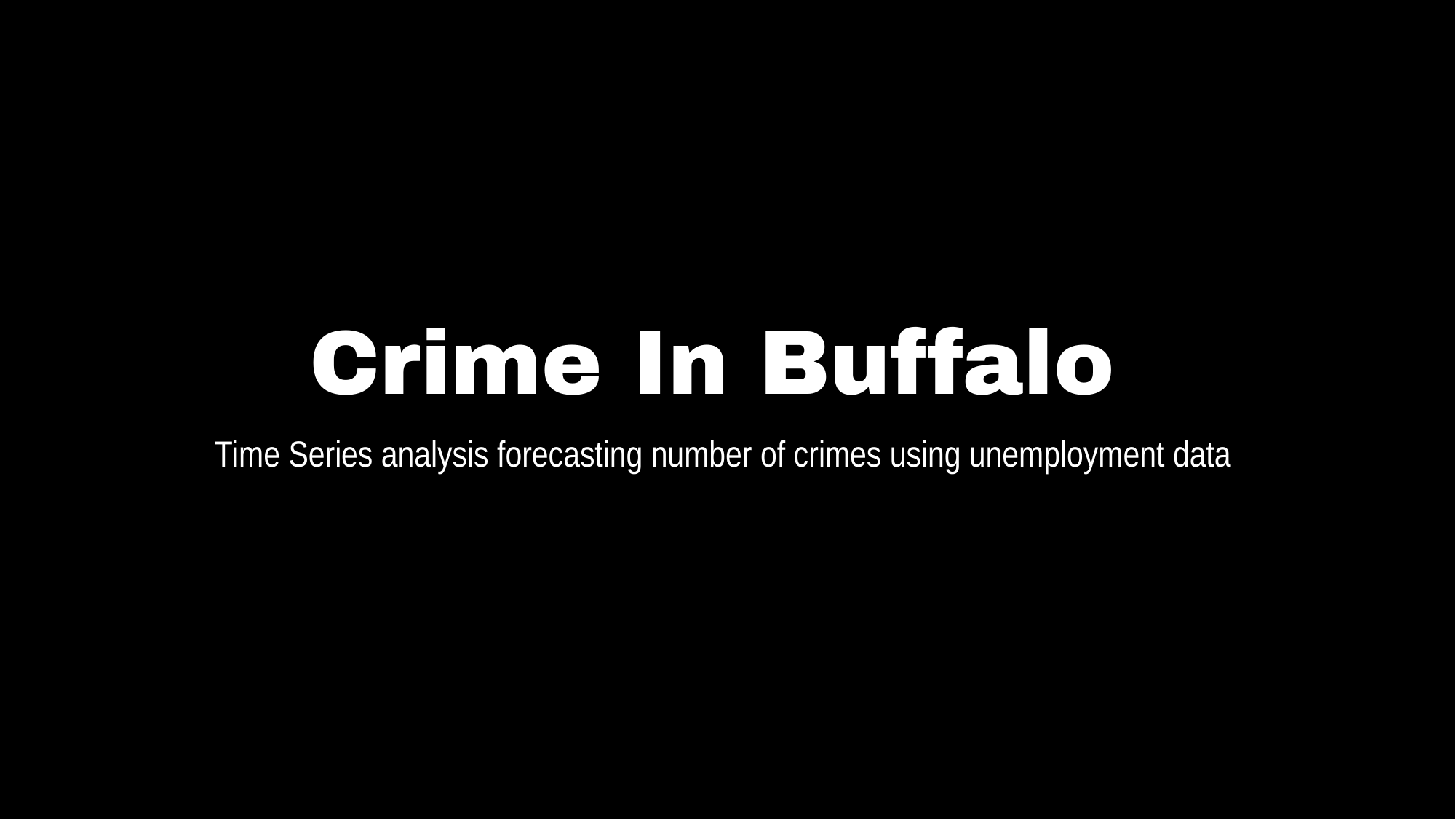

# Crime In Buffalo
Time Series analysis forecasting number of crimes using unemployment data